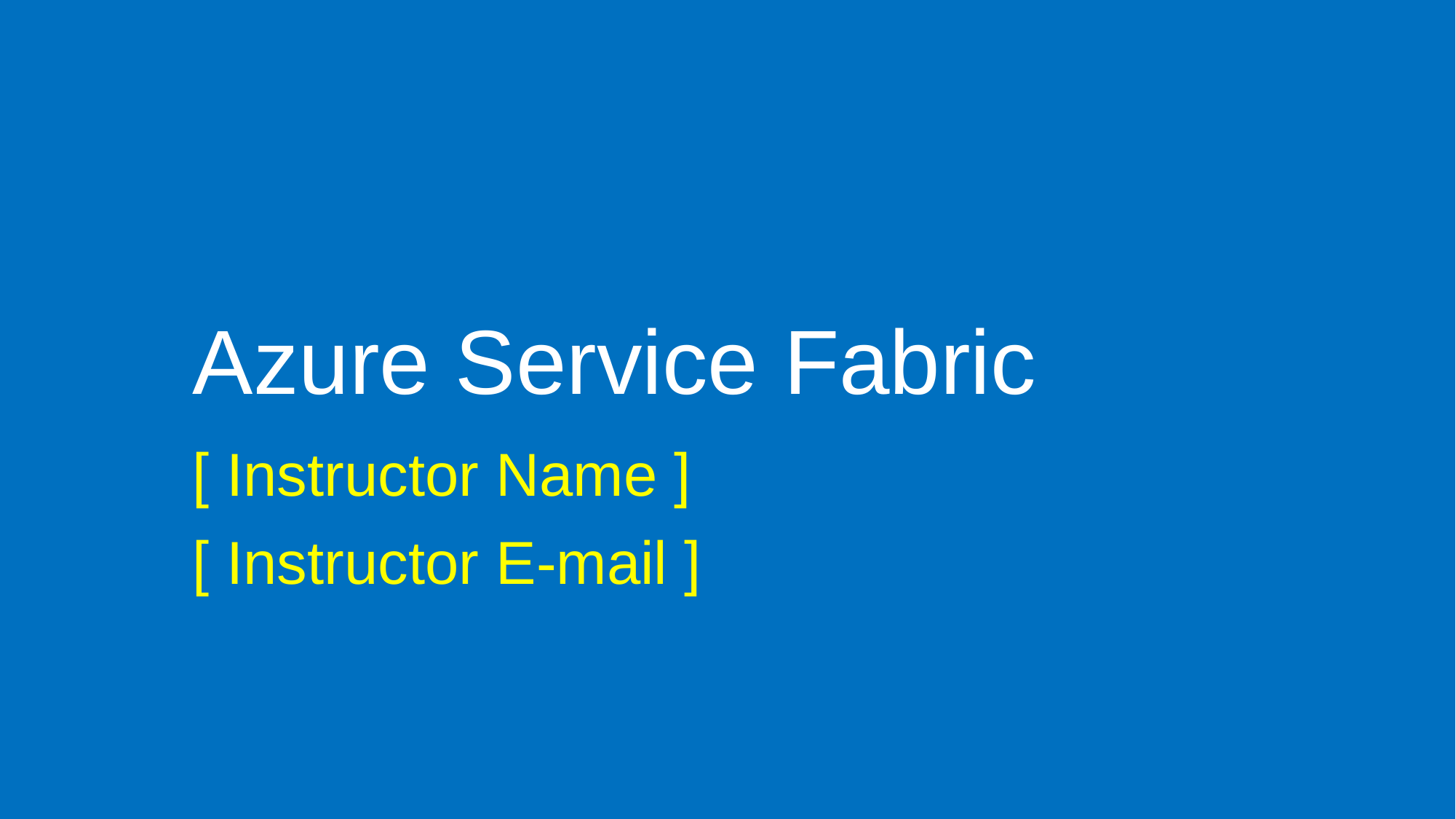

# Azure Service Fabric
[ Instructor Name ]
[ Instructor E-mail ]